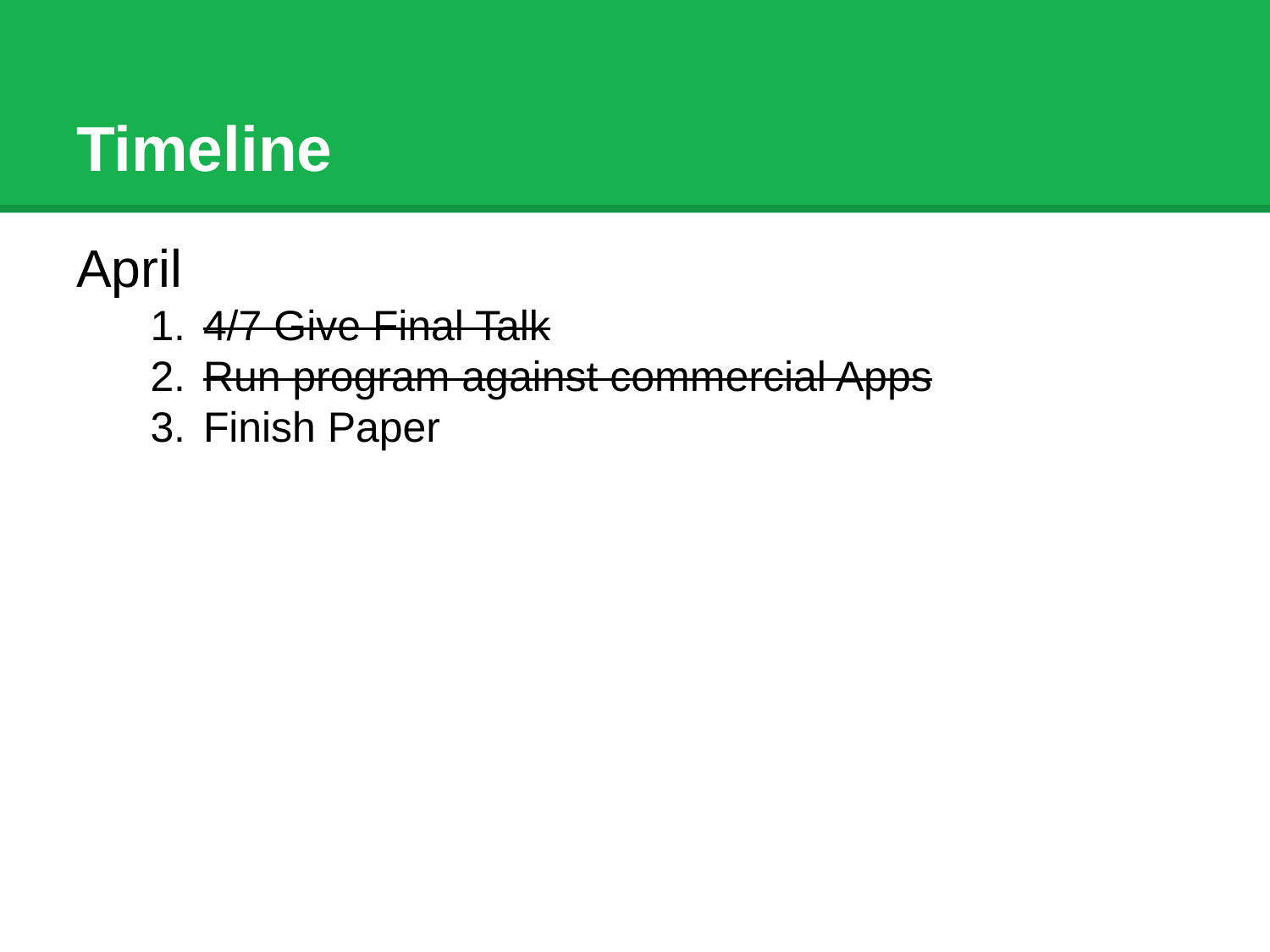

# Timeline
April
4/7 Give Final Talk
Run program against commercial Apps
Finish Paper